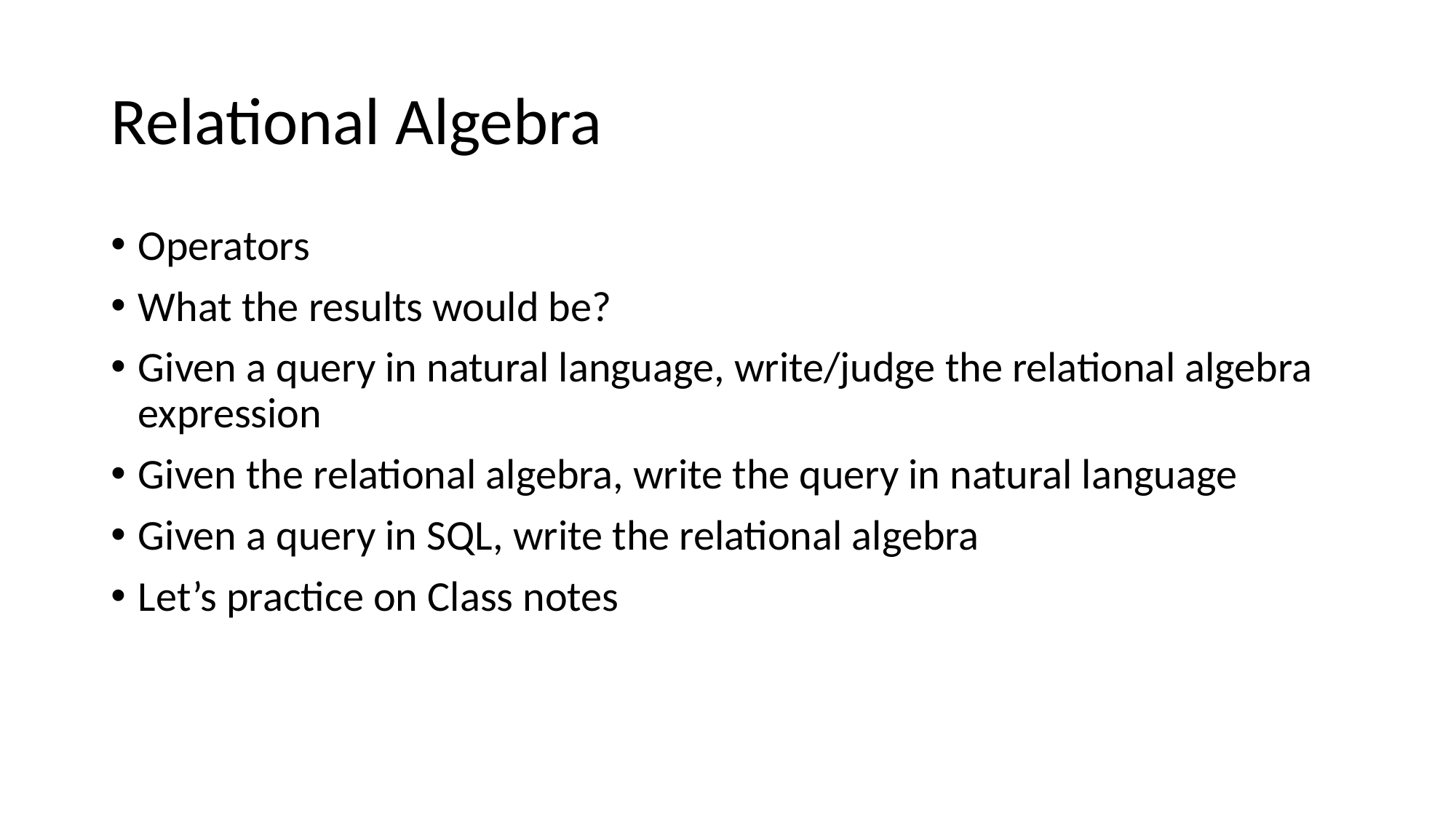

# Relational Algebra
Operators
What the results would be?
Given a query in natural language, write/judge the relational algebra expression
Given the relational algebra, write the query in natural language
Given a query in SQL, write the relational algebra
Let’s practice on Class notes